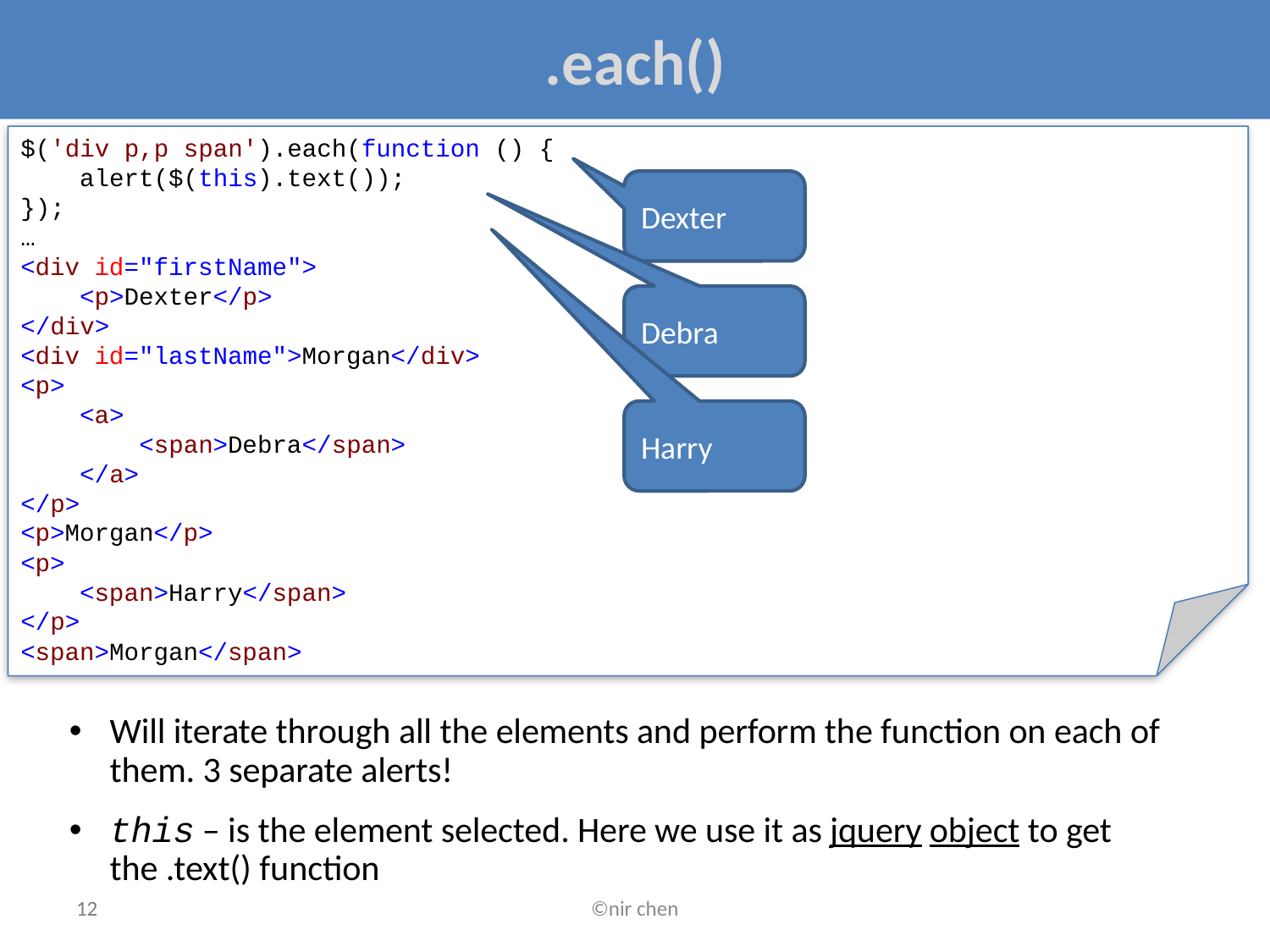

# .each()
$('div p,p span').each(function () {
    alert($(this).text());
});
…
<div id="firstName">
    <p>Dexter</p>
</div>
<div id="lastName">Morgan</div>
<p>
    <a>
        <span>Debra</span>
    </a>
</p>
<p>Morgan</p>
<p>
    <span>Harry</span>
</p>
<span>Morgan</span>

Dexter
Debra
Harry
Will iterate through all the elements and perform the function on each of them. 3 separate alerts!
this – is the element selected. Here we use it as jquery object to get the .text() function
12
©nir chen